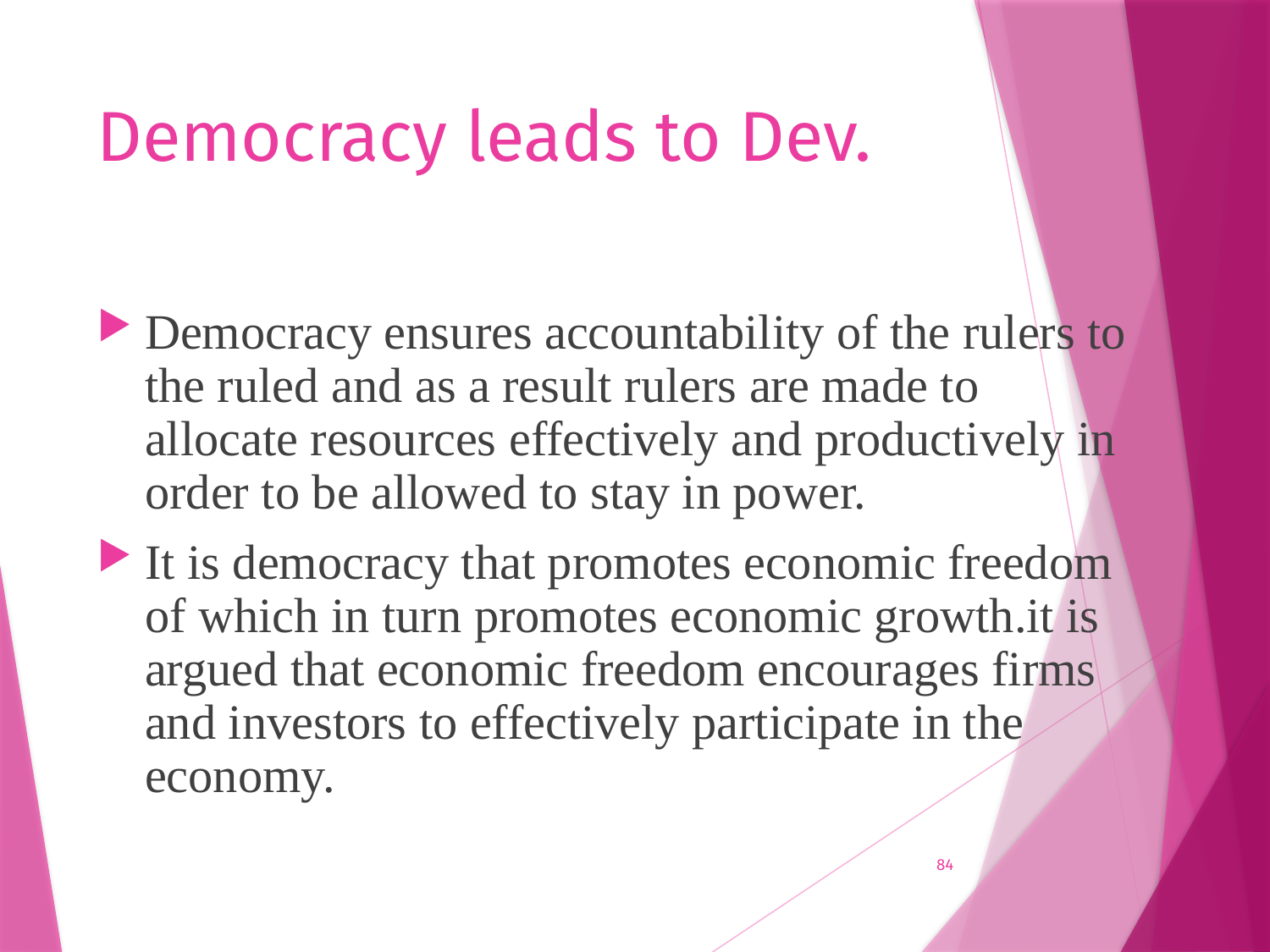

# Democracy leads to Dev.
Democracy ensures accountability of the rulers to the ruled and as a result rulers are made to allocate resources effectively and productively in order to be allowed to stay in power.
It is democracy that promotes economic freedom of which in turn promotes economic growth.it is argued that economic freedom encourages firms and investors to effectively participate in the economy.
84